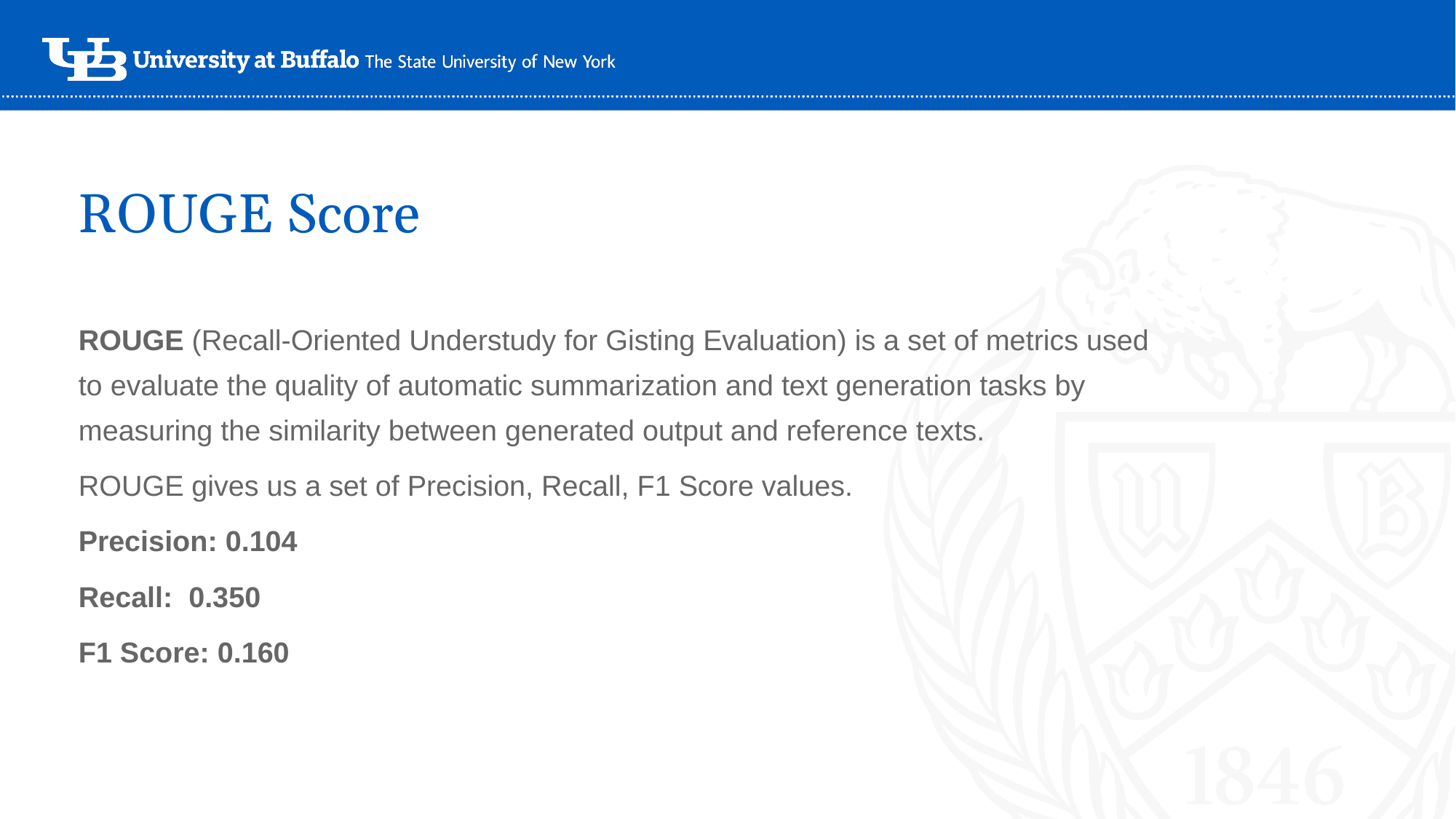

# ROUGE Score

ROUGE (Recall-Oriented Understudy for Gisting Evaluation) is a set of metrics used to evaluate the quality of automatic summarization and text generation tasks by measuring the similarity between generated output and reference texts.
ROUGE gives us a set of Precision, Recall, F1 Score values.
Precision: 0.104
Recall:  0.350
F1 Score: 0.160